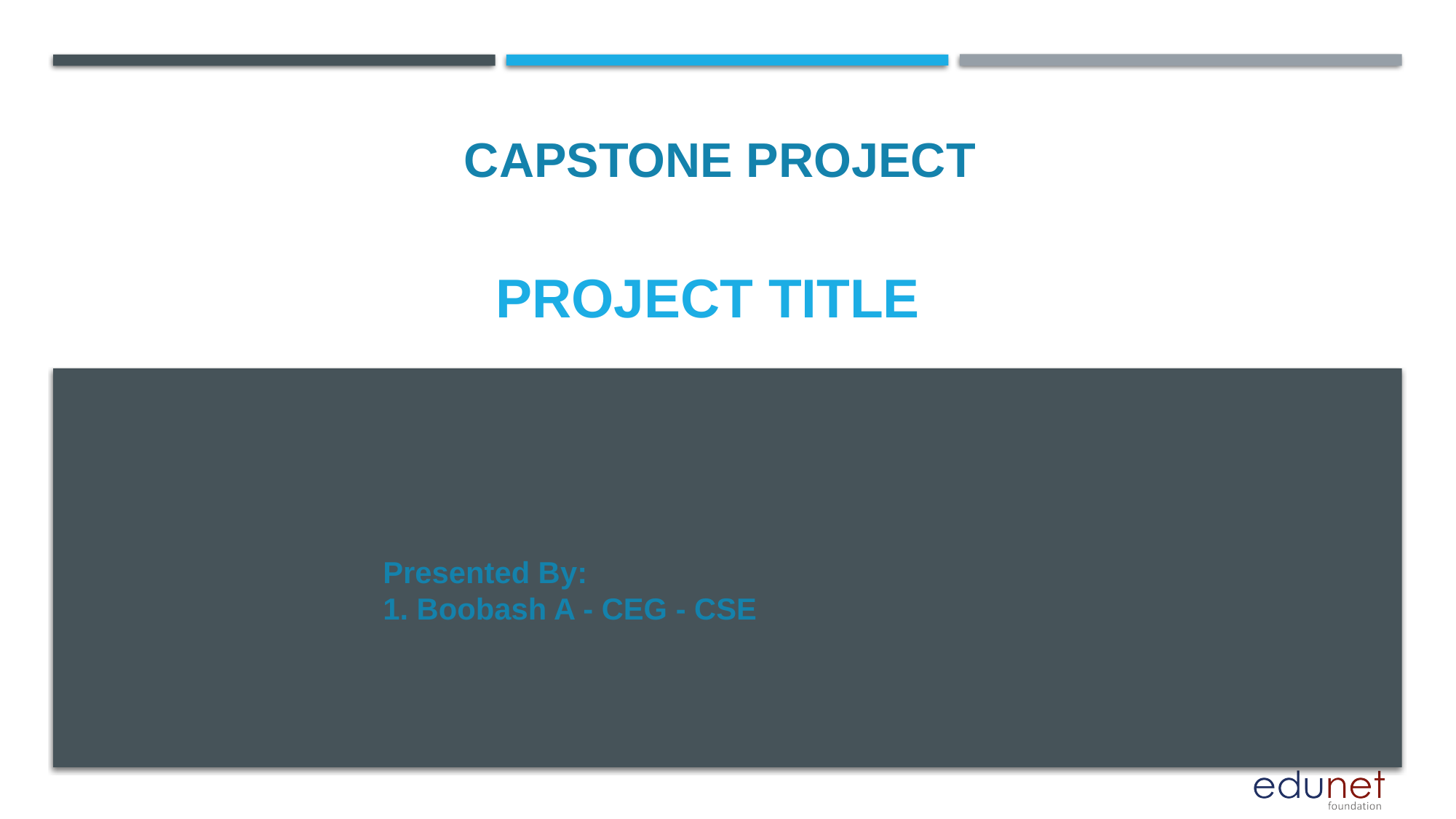

CAPSTONE PROJECT
# PROJECT TITLE
Presented By:
1. Boobash A - CEG - CSE